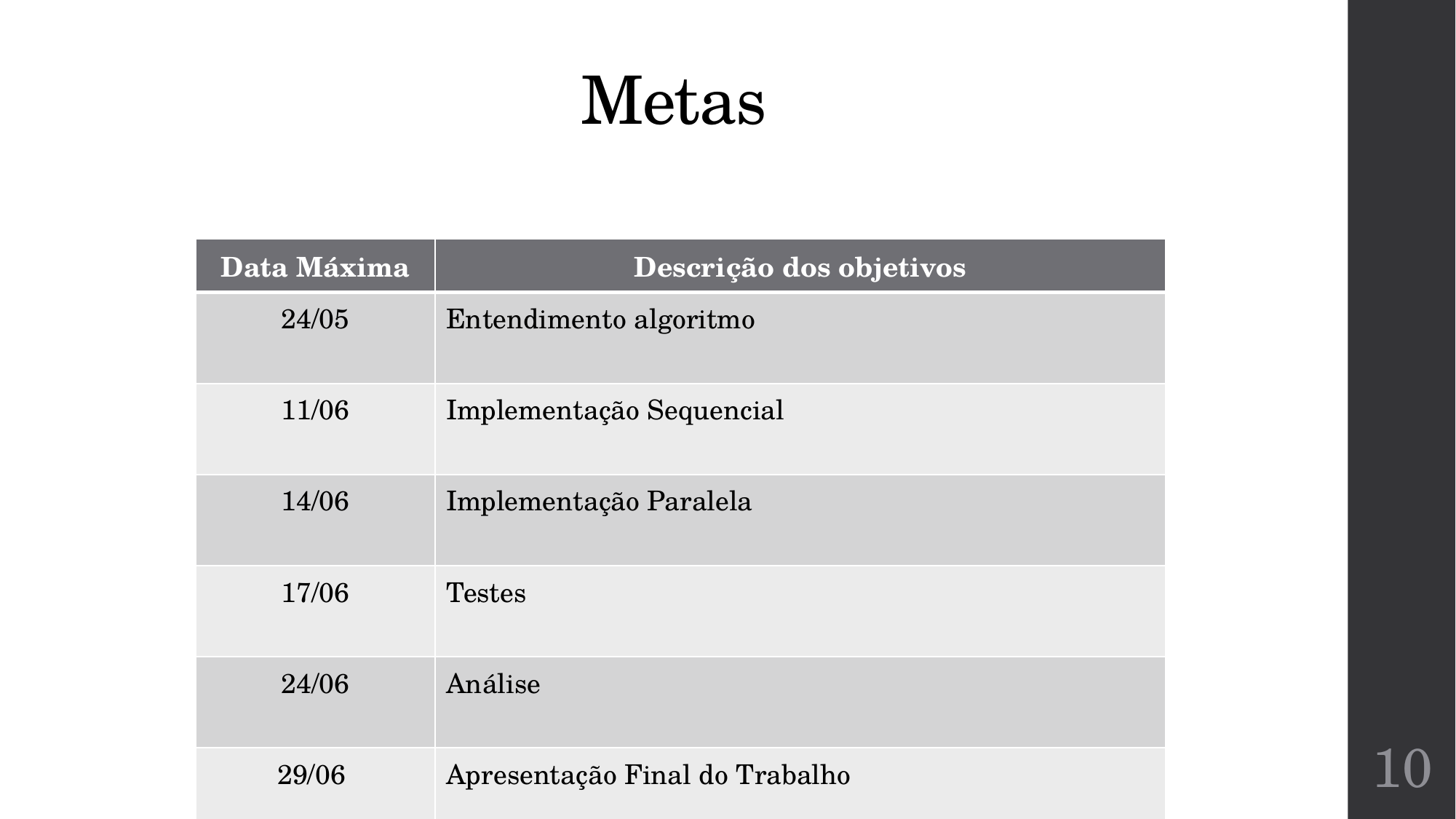

# Metas
| Data Máxima | Descrição dos objetivos |
| --- | --- |
| 24/05 | Entendimento algoritmo |
| 11/06 | Implementação Sequencial |
| 14/06 | Implementação Paralela |
| 17/06 | Testes |
| 24/06 | Análise |
| 29/06 | Apresentação Final do Trabalho |
10